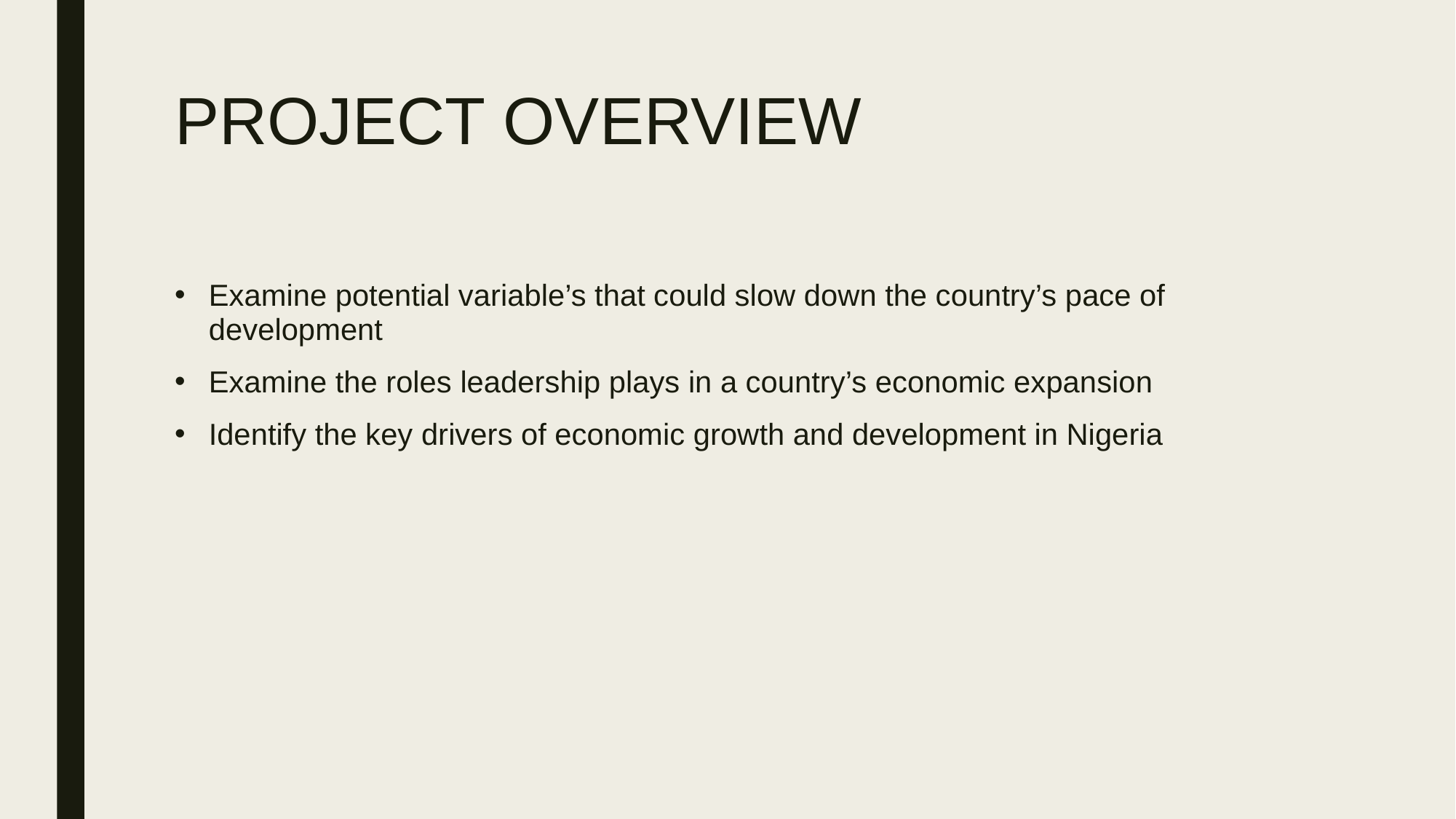

# PROJECT OVERVIEW
Examine potential variable’s that could slow down the country’s pace of development
Examine the roles leadership plays in a country’s economic expansion
Identify the key drivers of economic growth and development in Nigeria